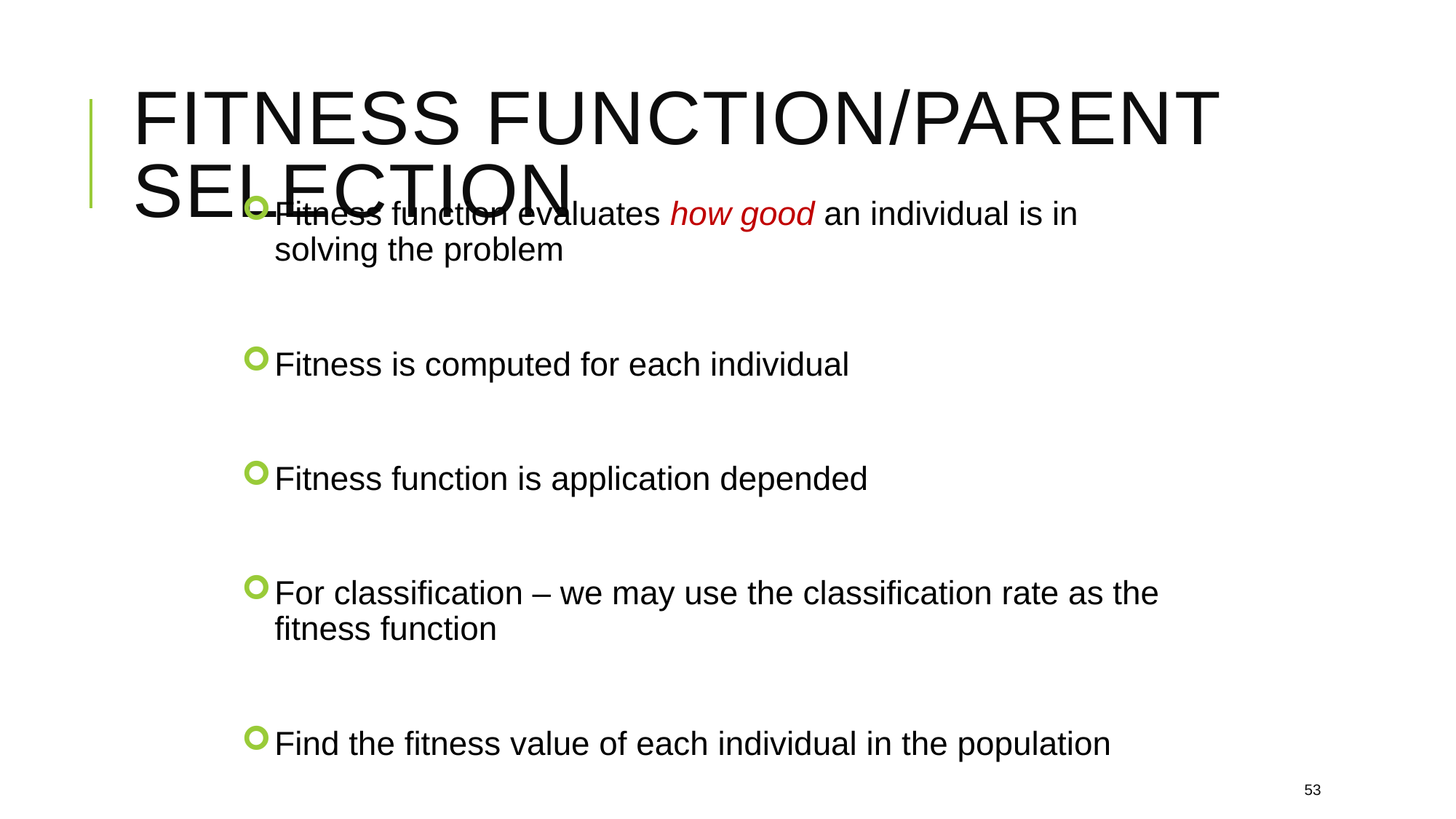

# Fitness Function/Parent Selection
Fitness function evaluates how good an individual is in solving the problem

Fitness is computed for each individual

Fitness function is application depended

For classification – we may use the classification rate as the fitness function

Find the fitness value of each individual in the population
53